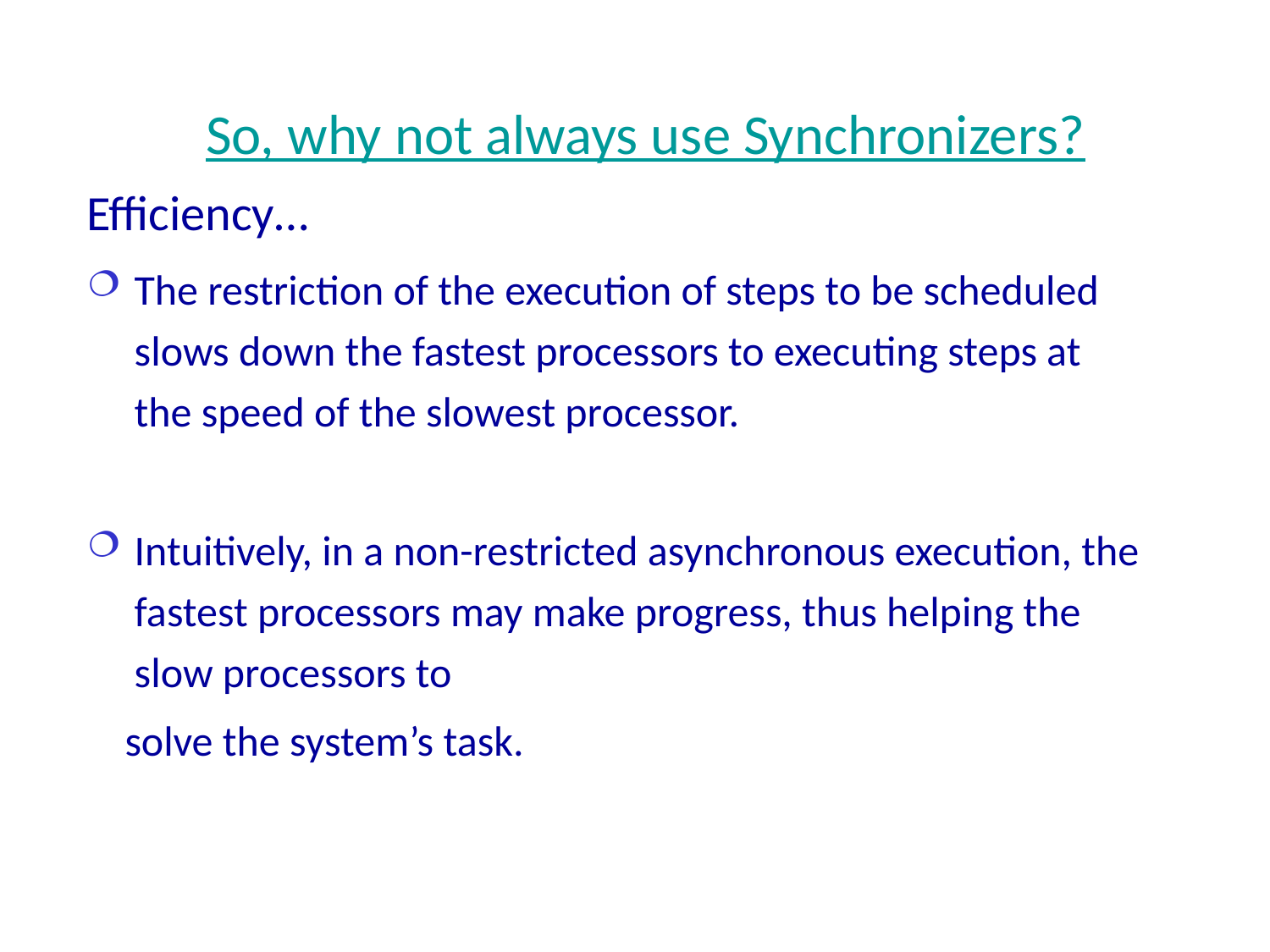

# So, why not always use Synchronizers?
Efficiency…
The restriction of the execution of steps to be scheduled slows down the fastest processors to executing steps at the speed of the slowest processor.

Intuitively, in a non-restricted asynchronous execution, the fastest processors may make progress, thus helping the slow processors to
    solve the system’s task.